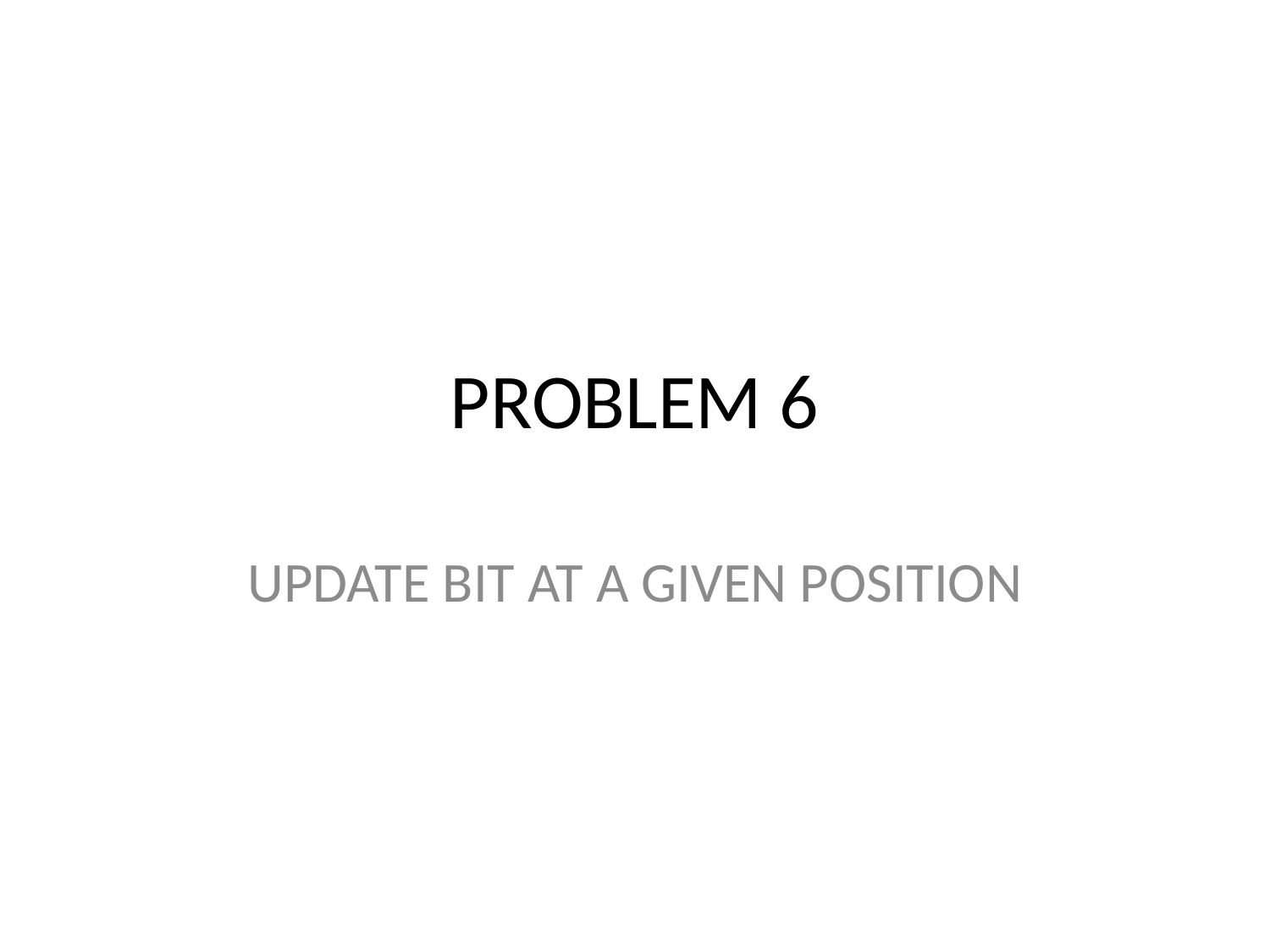

# PROBLEM 6
UPDATE BIT AT A GIVEN POSITION